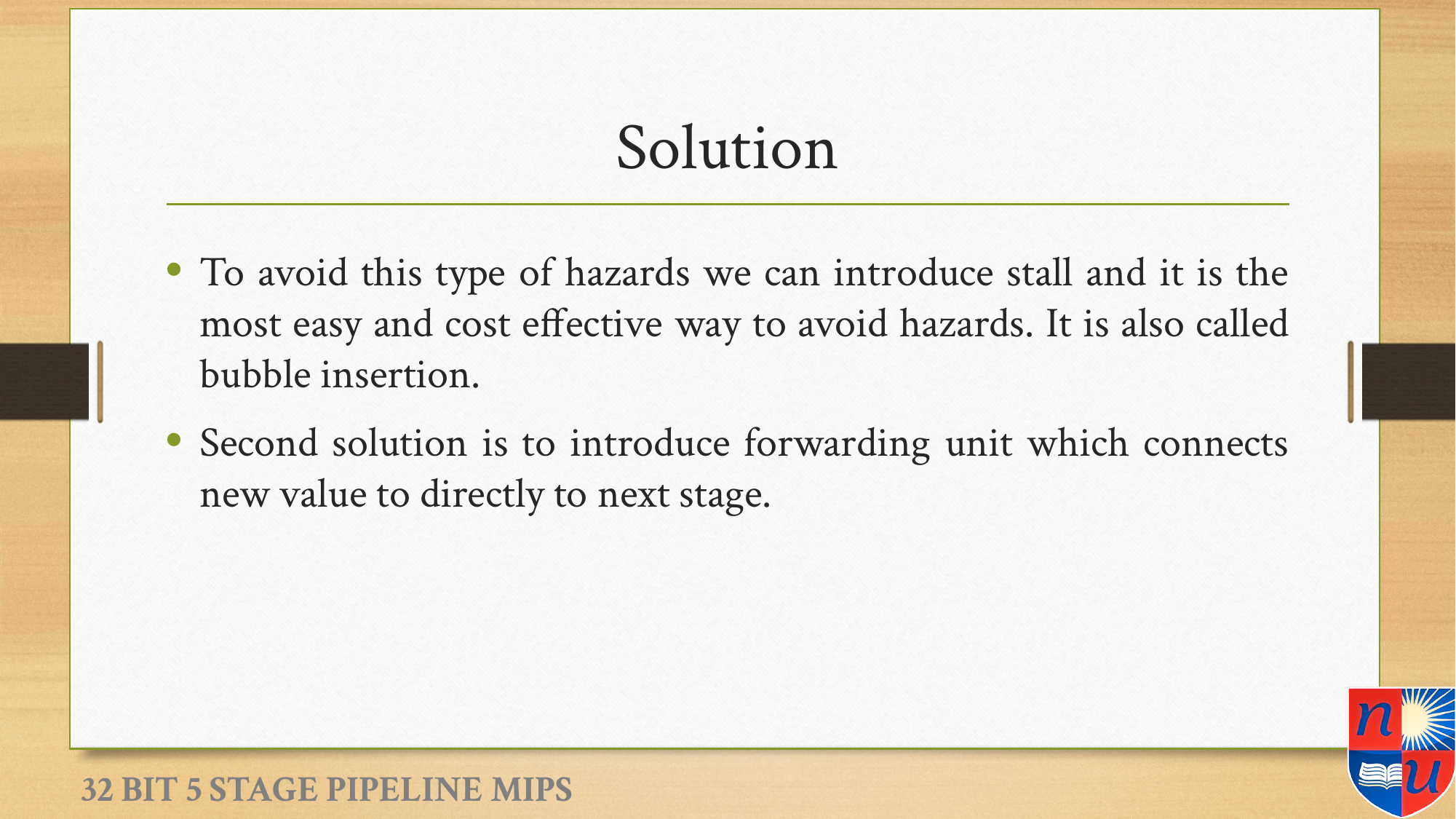

# Solution
To avoid this type of hazards we can introduce stall and it is the most easy and cost effective way to avoid hazards. It is also called bubble insertion.
Second solution is to introduce forwarding unit which connects new value to directly to next stage.